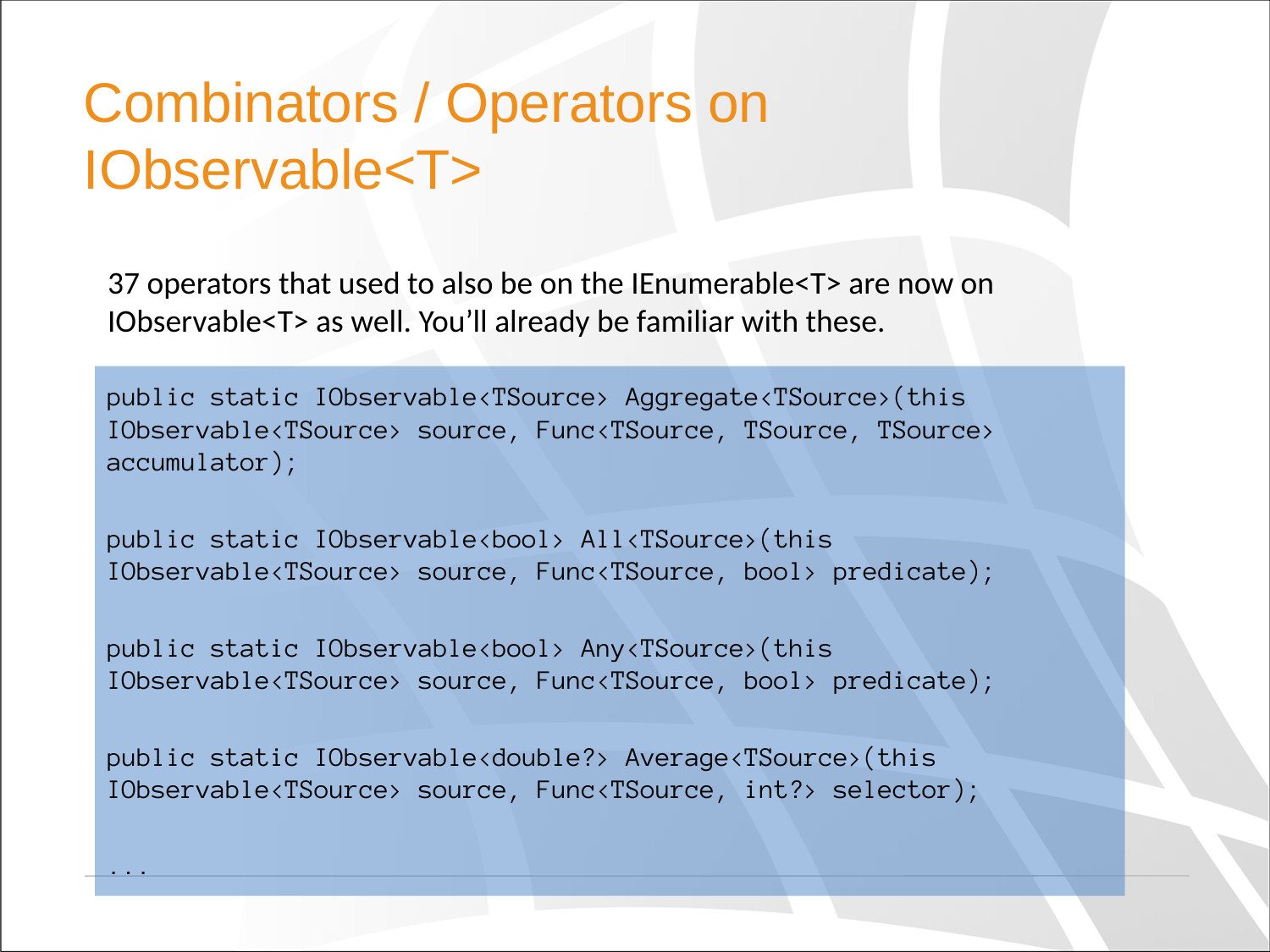

# Combinators / Operators on IObservable<T>
37 operators that used to also be on the IEnumerable<T> are now on IObservable<T> as well. You’ll already be familiar with these.
public static IObservable<TSource> Aggregate<TSource>(this IObservable<TSource> source, Func<TSource, TSource, TSource> accumulator);

public static IObservable<bool> All<TSource>(this IObservable<TSource> source, Func<TSource, bool> predicate);

public static IObservable<bool> Any<TSource>(this IObservable<TSource> source, Func<TSource, bool> predicate);

public static IObservable<double?> Average<TSource>(this IObservable<TSource> source, Func<TSource, int?> selector);

...